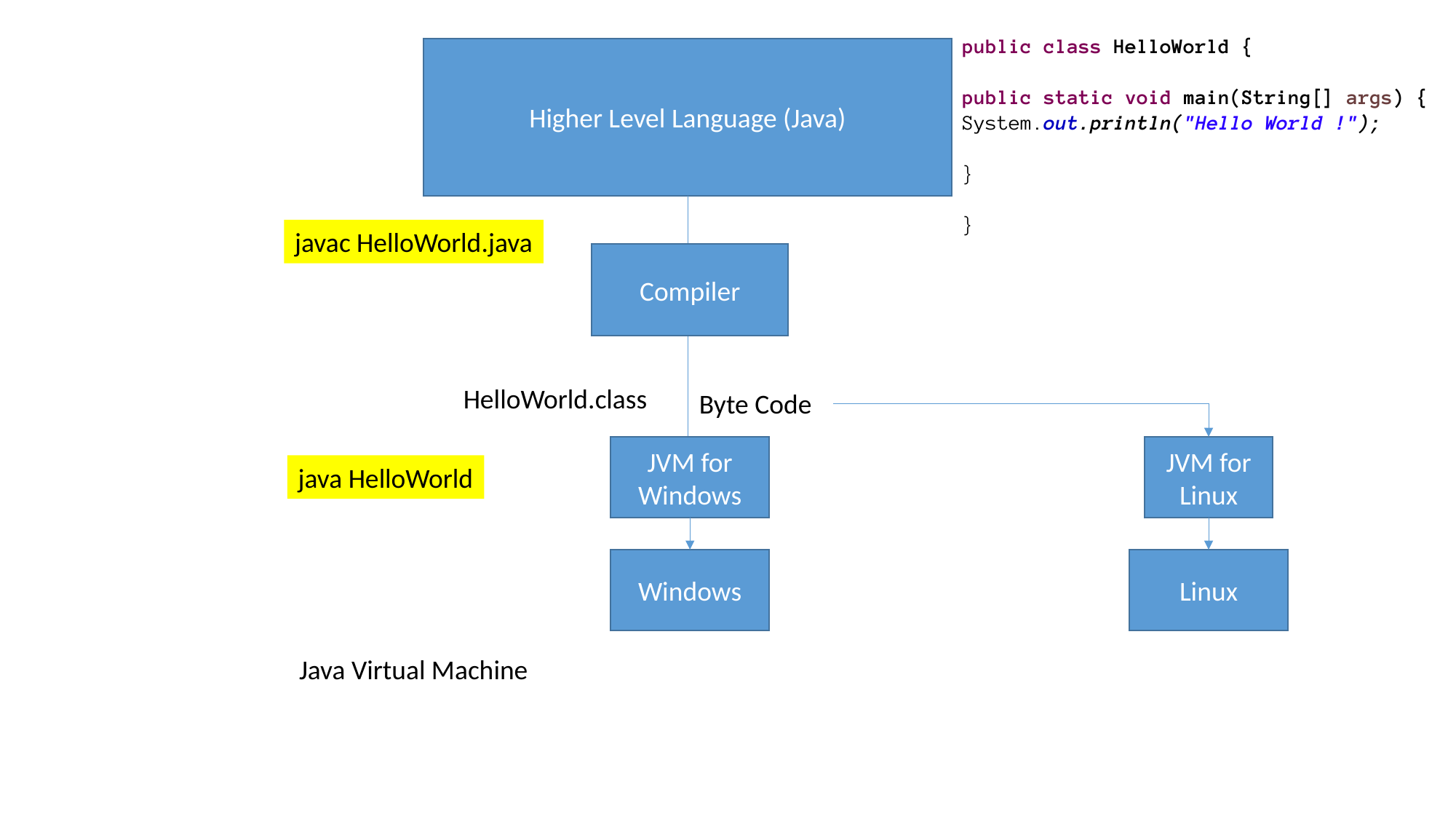

public class HelloWorld {

public static void main(String[] args) {
System.out.println("Hello World !");

}

}
Higher Level Language (Java)
javac HelloWorld.java
Compiler
HelloWorld.class
Byte Code
JVM for Windows
JVM for Linux
java HelloWorld
Windows
Linux
Java Virtual Machine